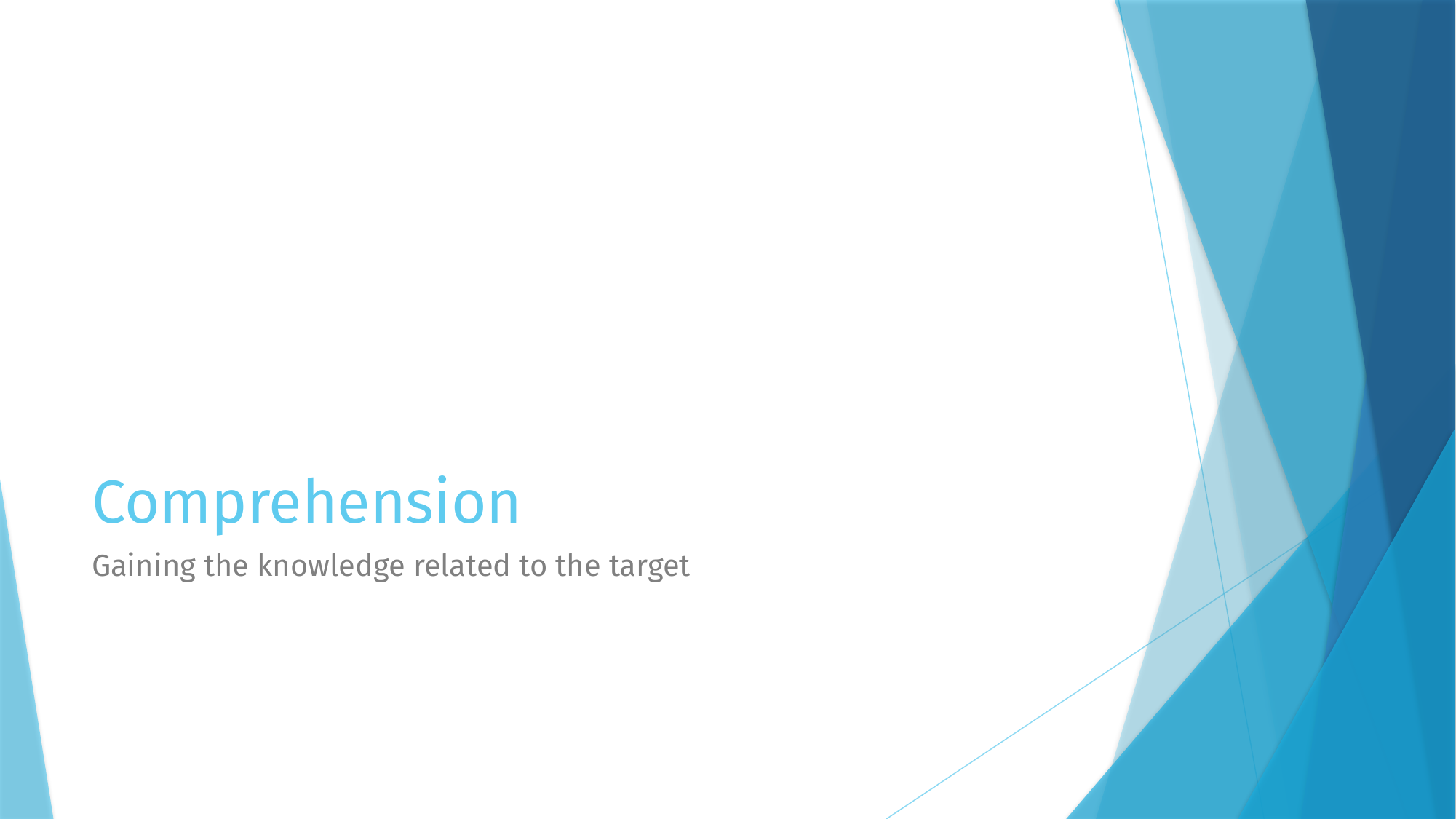

# Comprehension
Gaining the knowledge related to the target